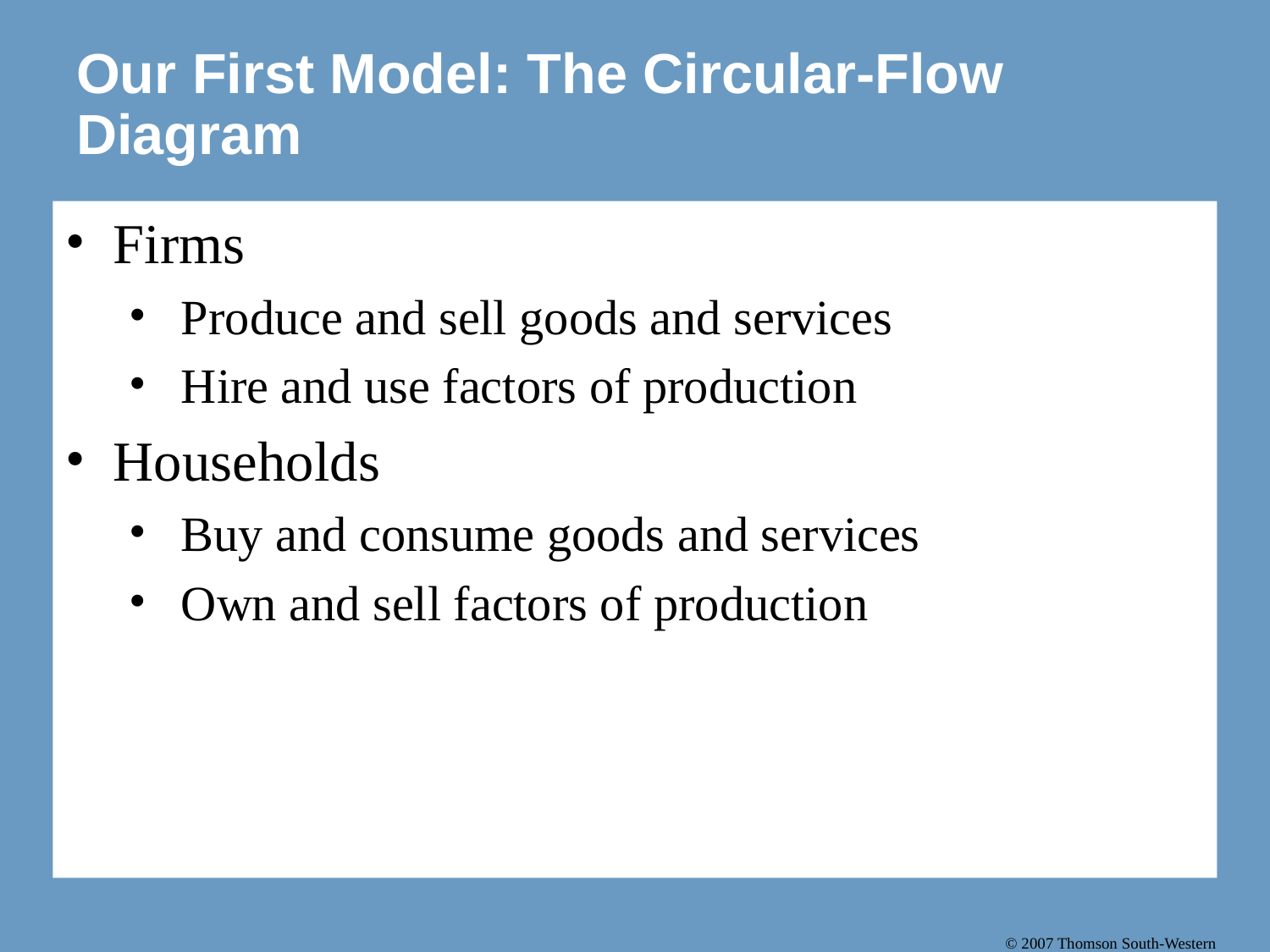

# Our First Model: The Circular-Flow Diagram
Firms
 Produce and sell goods and services
 Hire and use factors of production
Households
 Buy and consume goods and services
 Own and sell factors of production